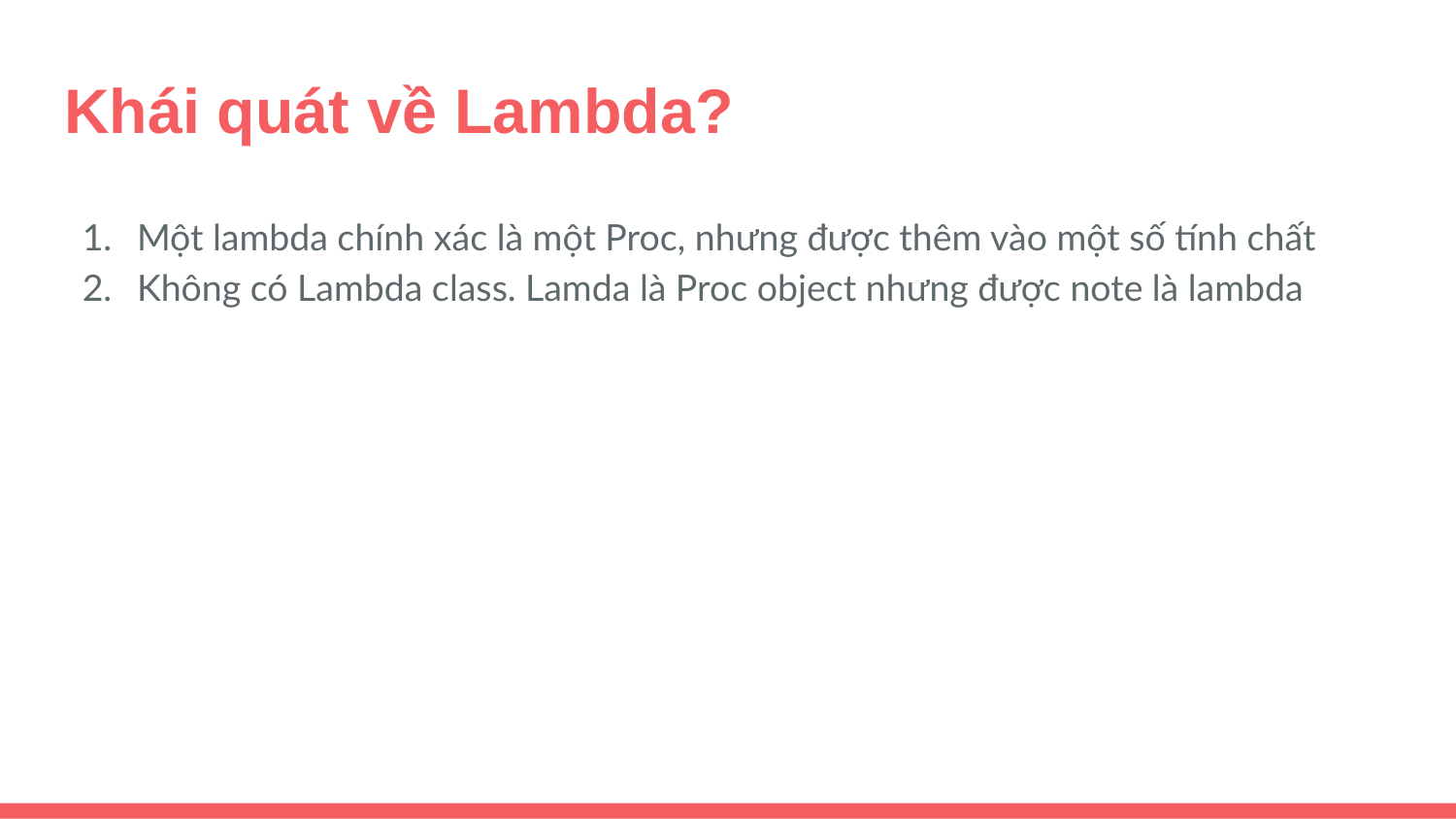

# Khái quát về Lambda?
Một lambda chính xác là một Proc, nhưng được thêm vào một số tính chất
Không có Lambda class. Lamda là Proc object nhưng được note là lambda